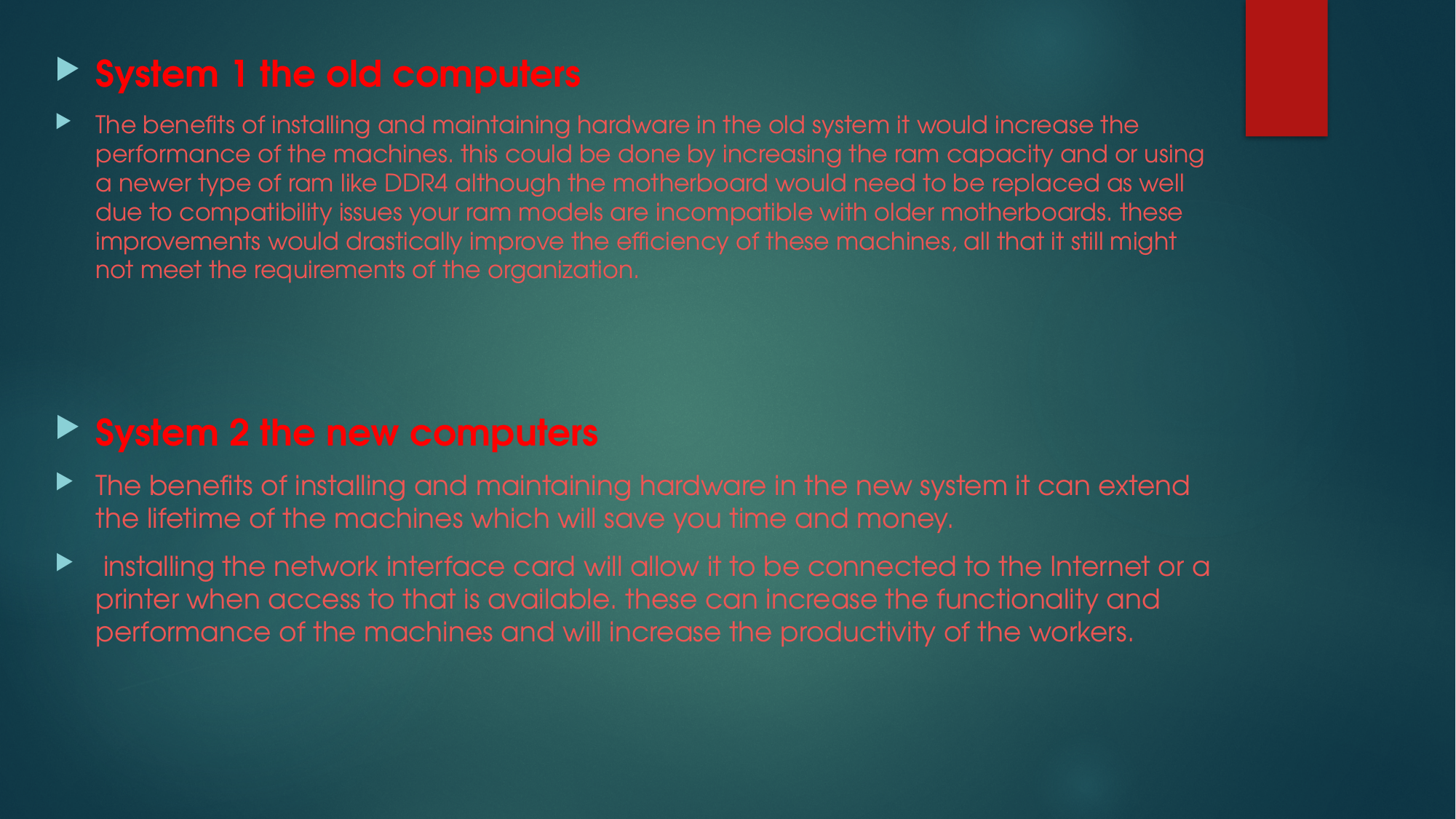

System 1 the old computers
The benefits of installing and maintaining hardware in the old system it would increase the performance of the machines. this could be done by increasing the ram capacity and or using a newer type of ram like DDR4 although the motherboard would need to be replaced as well due to compatibility issues your ram models are incompatible with older motherboards. these improvements would drastically improve the efficiency of these machines, all that it still might not meet the requirements of the organization.

System 2 the new computers
The benefits of installing and maintaining hardware in the new system it can extend the lifetime of the machines which will save you time and money.
 installing the network interface card will allow it to be connected to the Internet or a printer when access to that is available. these can increase the functionality and performance of the machines and will increase the productivity of the workers.